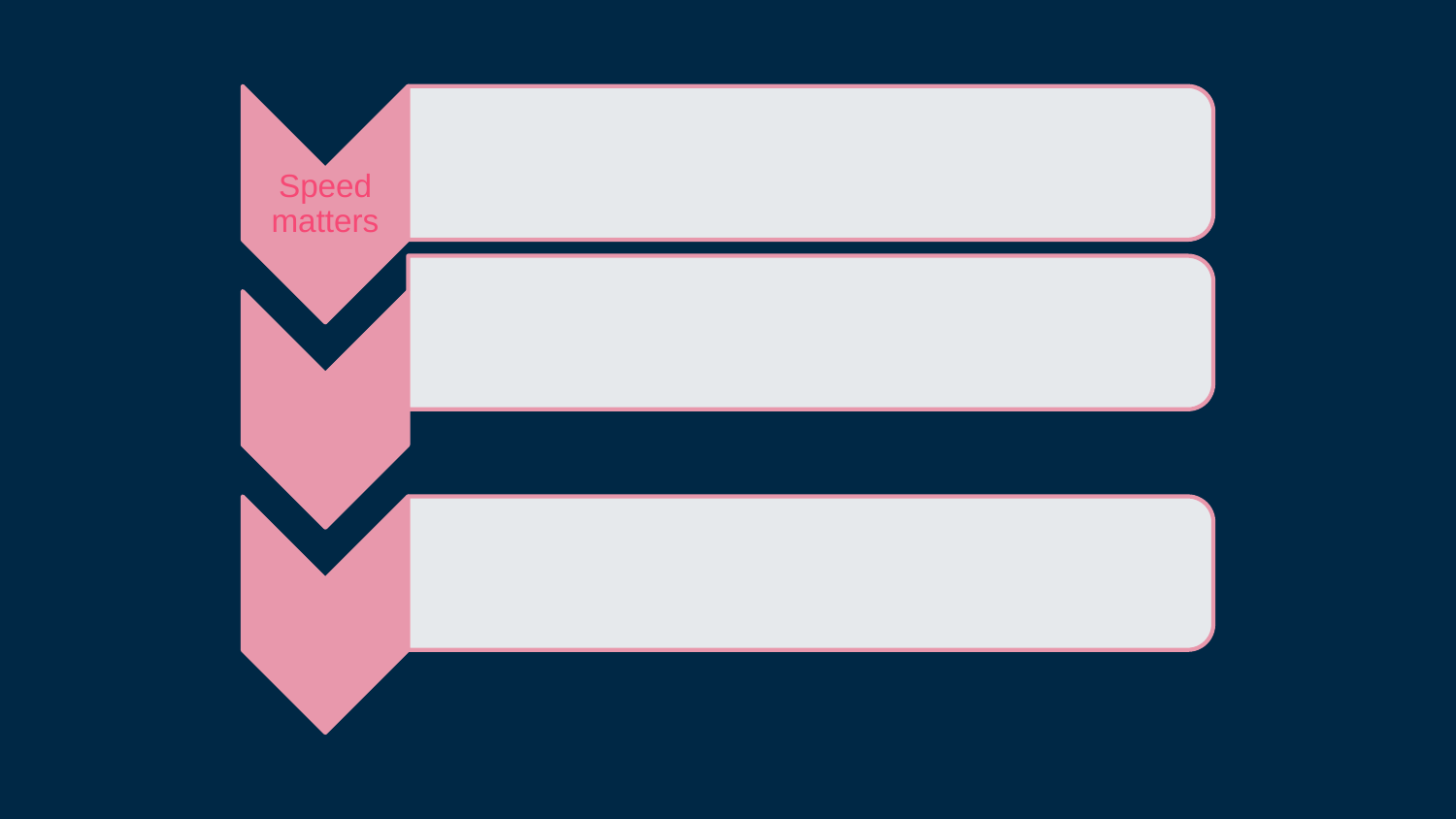

#
Speed matters

Total vaccines administered = 5200 per 100k
New cases = 1142.3 per 100k in the last 14 days
Speed matters